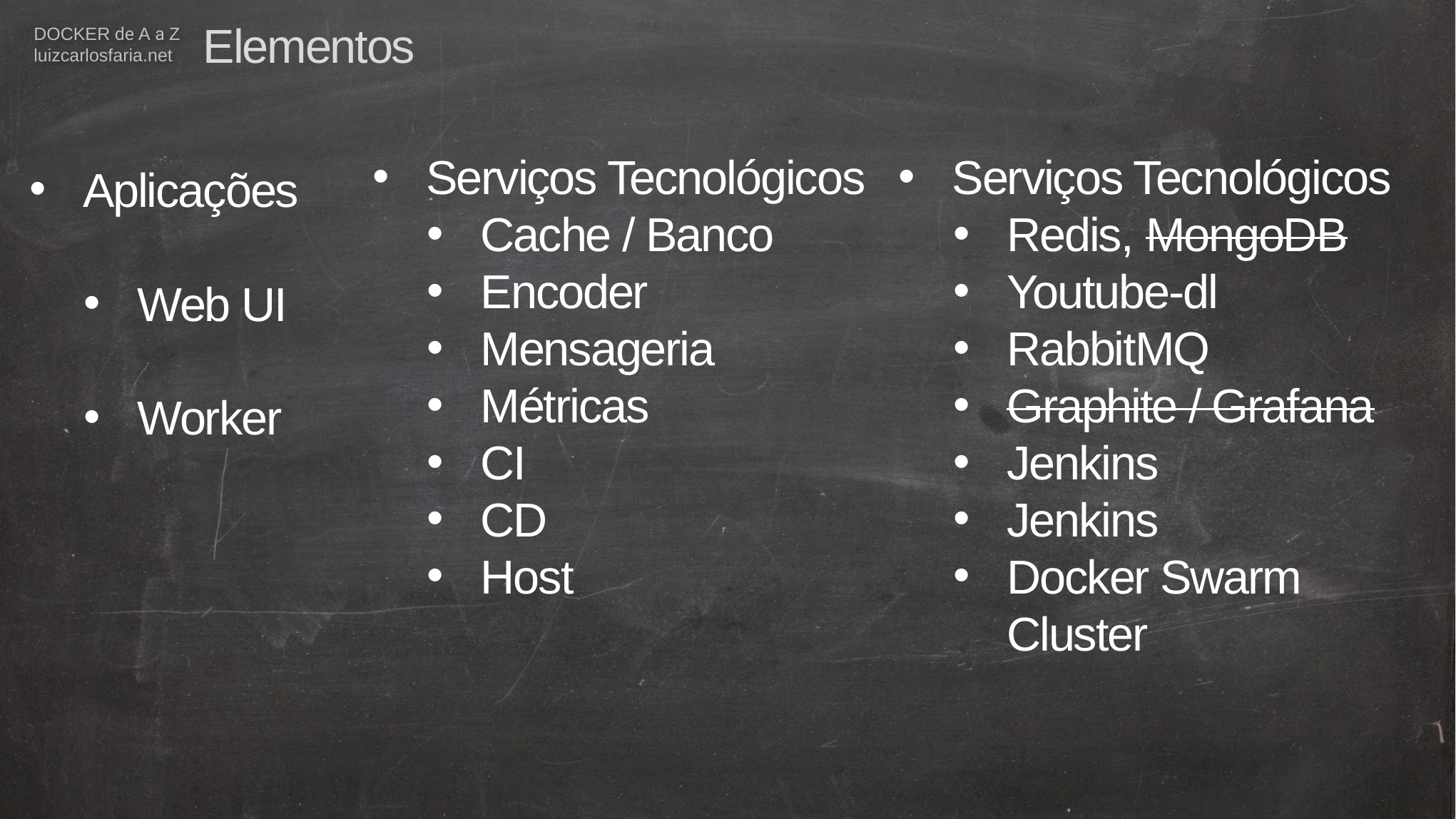

Elementos
Aplicações
Web UI
Worker

Serviços Tecnológicos
Cache / Banco
Encoder
Mensageria
Métricas
CI
CD
Host

Serviços Tecnológicos
Redis, MongoDB
Youtube-dl
RabbitMQ
Graphite / Grafana
Jenkins
Jenkins
Docker Swarm Cluster